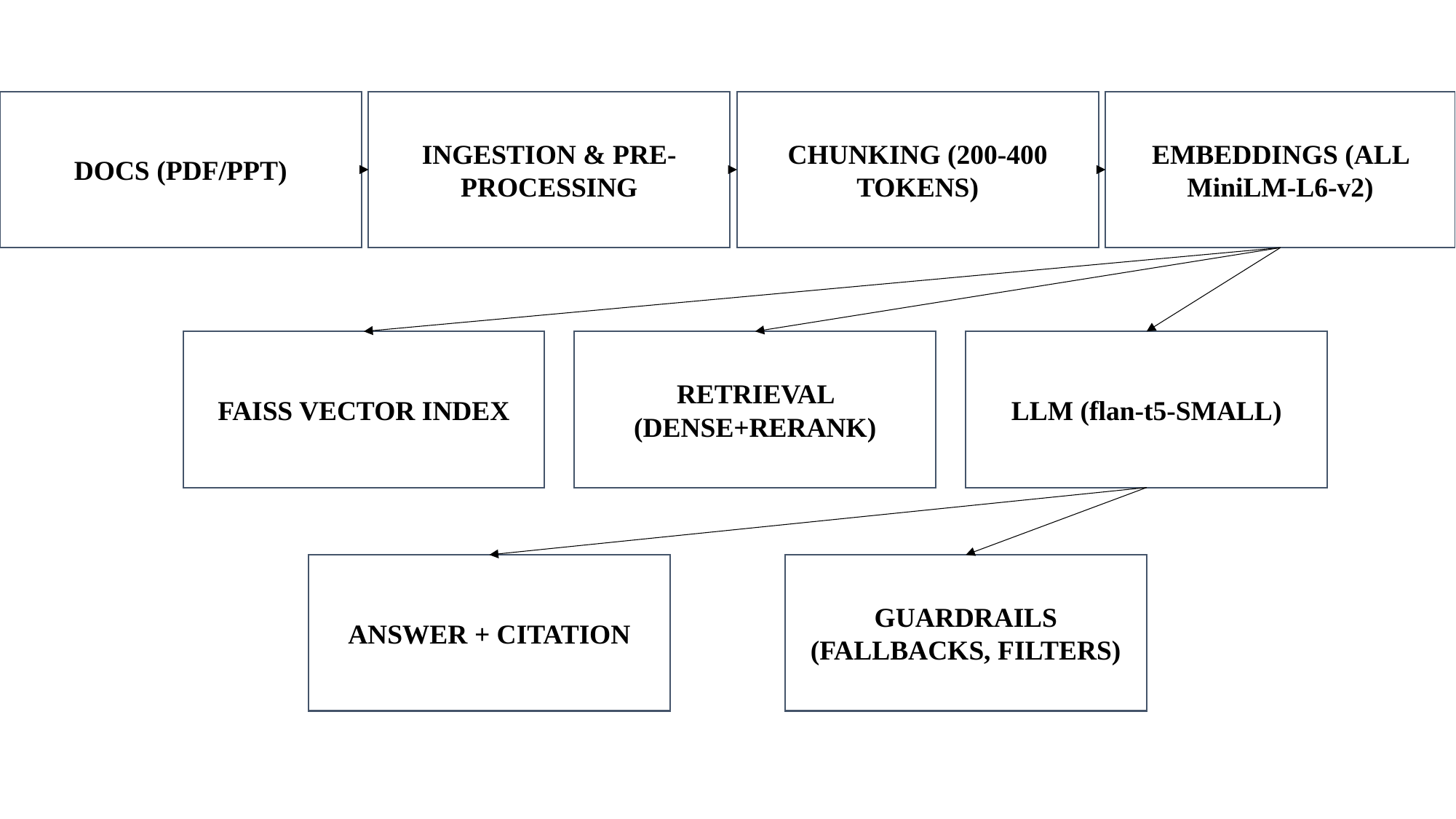

INGESTION & PRE-PROCESSING
CHUNKING (200-400 TOKENS)
EMBEDDINGS (ALL MiniLM-L6-v2)
DOCS (PDF/PPT)
FAISS VECTOR INDEX
RETRIEVAL (DENSE+RERANK)
LLM (flan-t5-SMALL)
ANSWER + CITATION
GUARDRAILS (FALLBACKS, FILTERS)